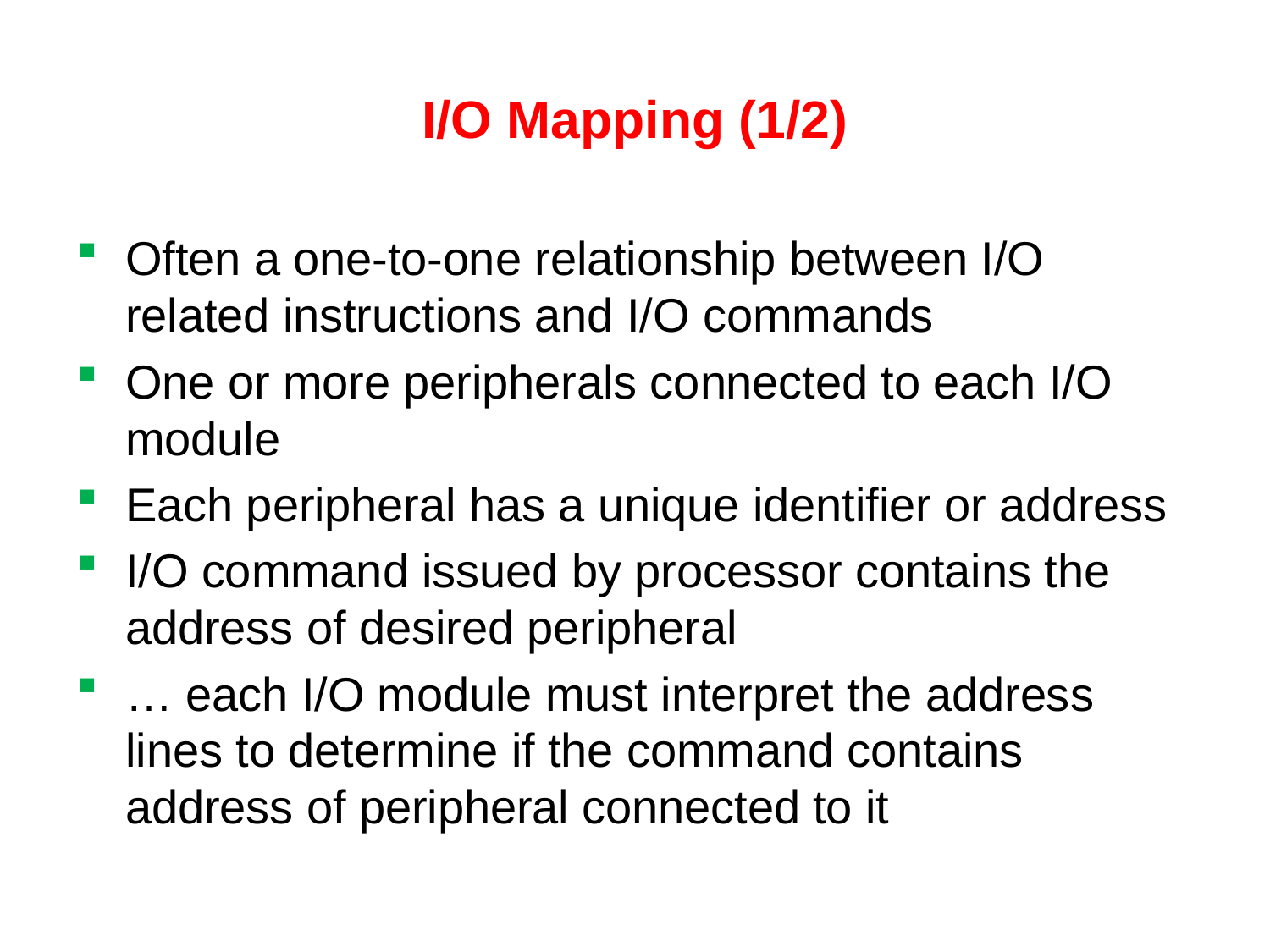

# I/O Mapping (1/2)
Often a one-to-one relationship between I/O related instructions and I/O commands
One or more peripherals connected to each I/O module
Each peripheral has a unique identifier or address
I/O command issued by processor contains the address of desired peripheral
… each I/O module must interpret the address lines to determine if the command contains address of peripheral connected to it